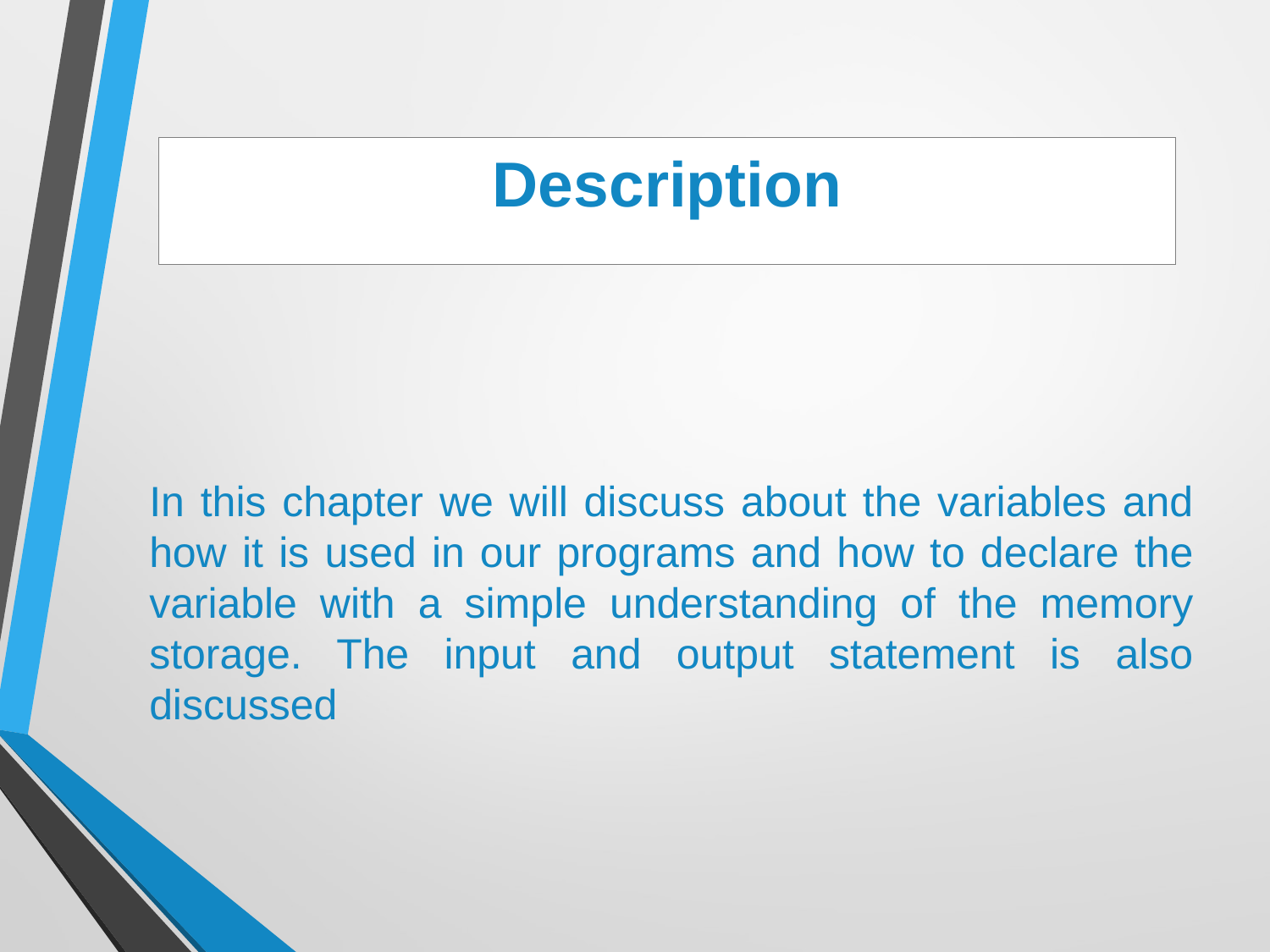

Description
In this chapter we will discuss about the variables and how it is used in our programs and how to declare the variable with a simple understanding of the memory storage. The input and output statement is also discussed